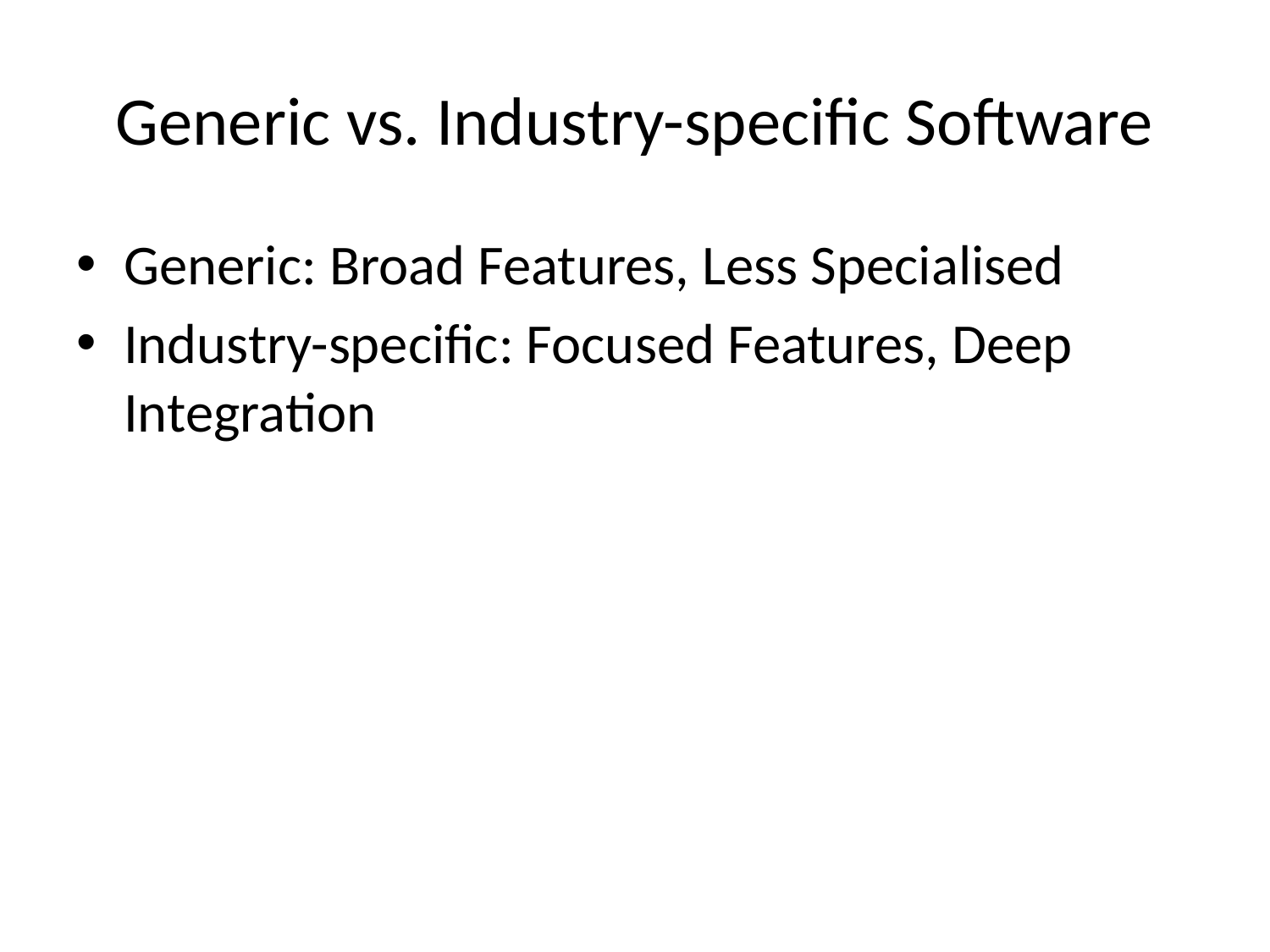

# Generic vs. Industry-specific Software
Generic: Broad Features, Less Specialised
Industry-specific: Focused Features, Deep Integration